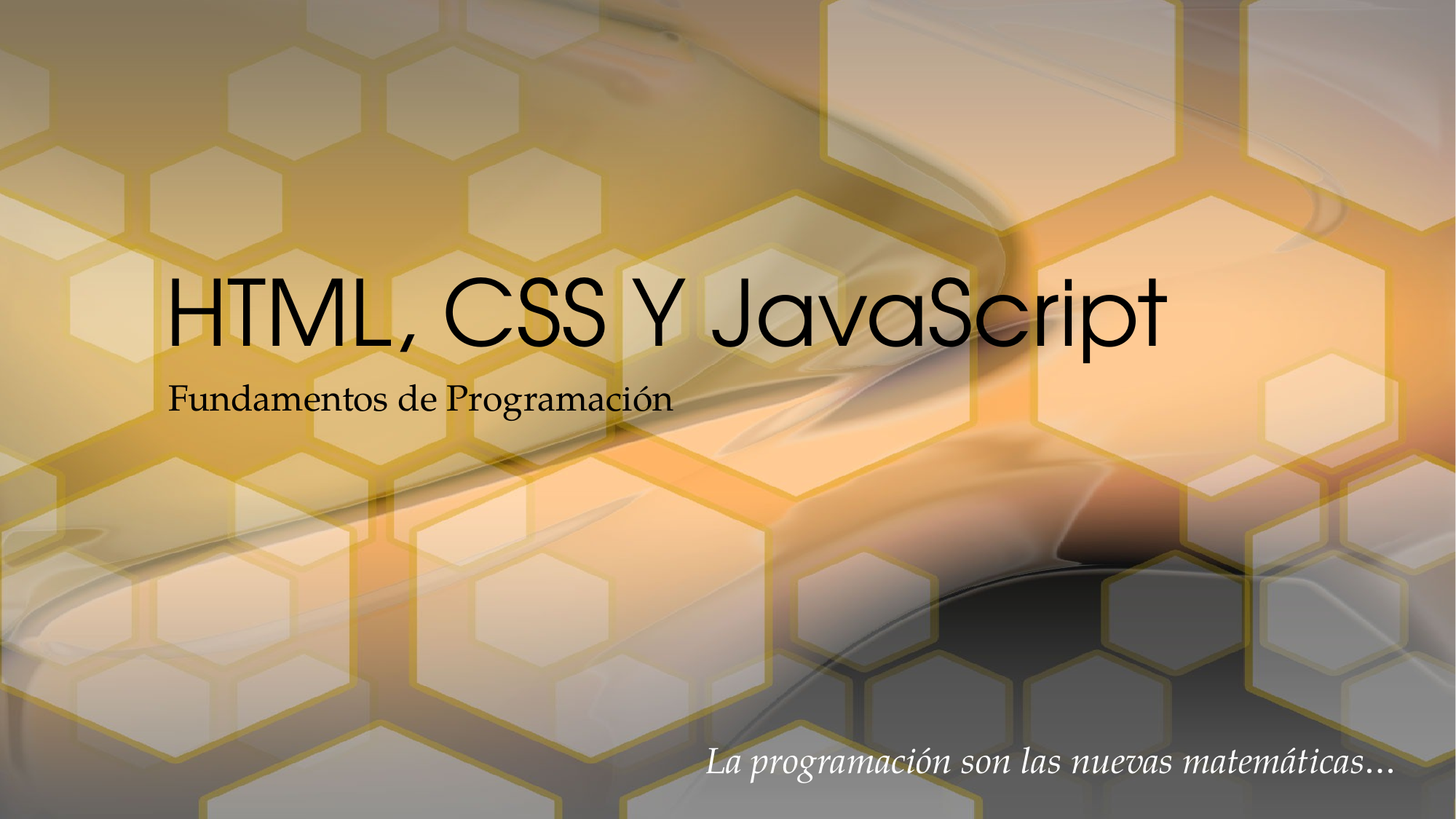

# HTML, CSS Y JavaScript
Fundamentos de Programación
La programación son las nuevas matemáticas…